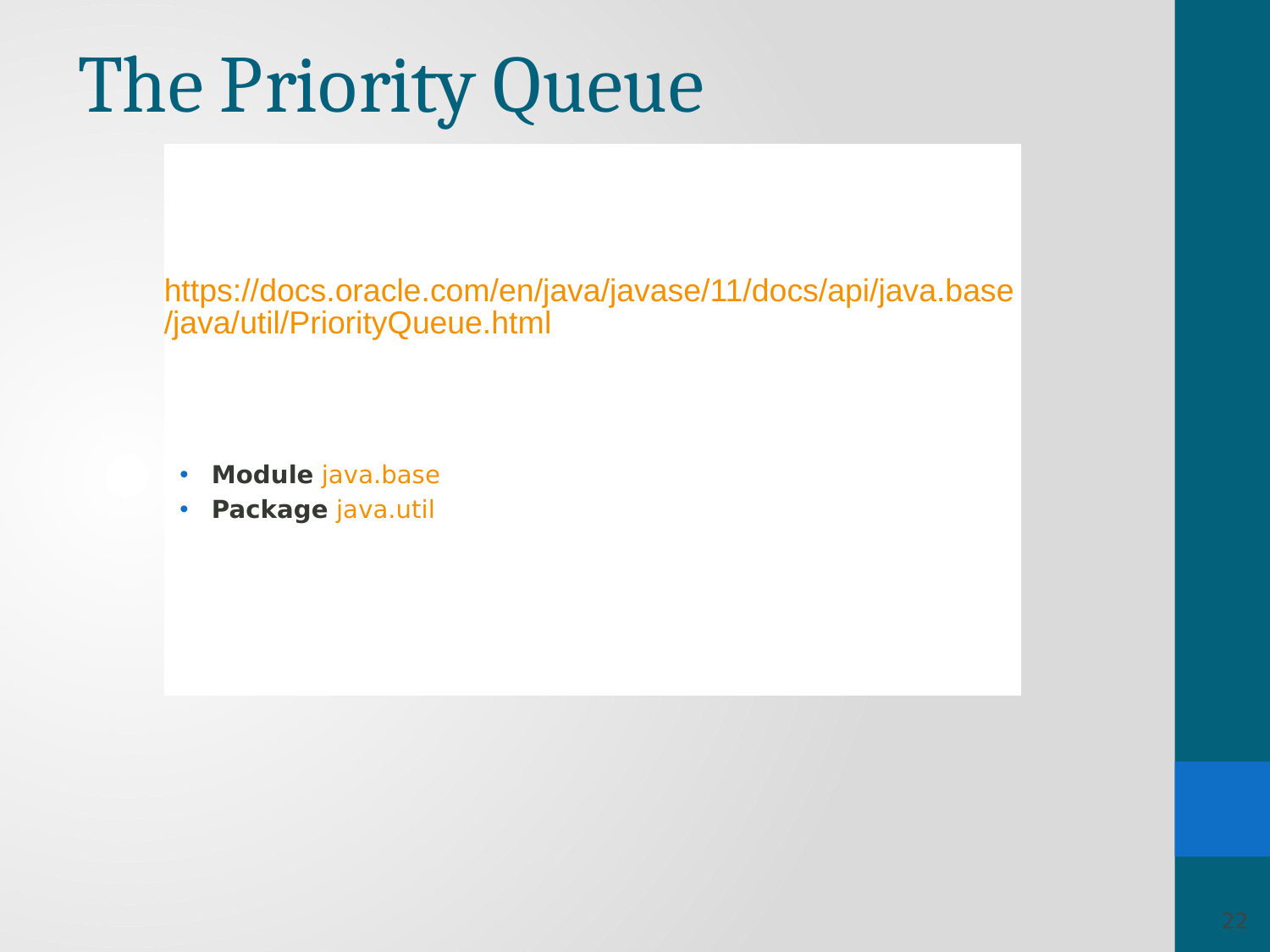

# The Priority Queue
https://docs.oracle.com/en/java/javase/11/docs/api/java.base/java/util/PriorityQueue.html

Module java.base
Package java.util